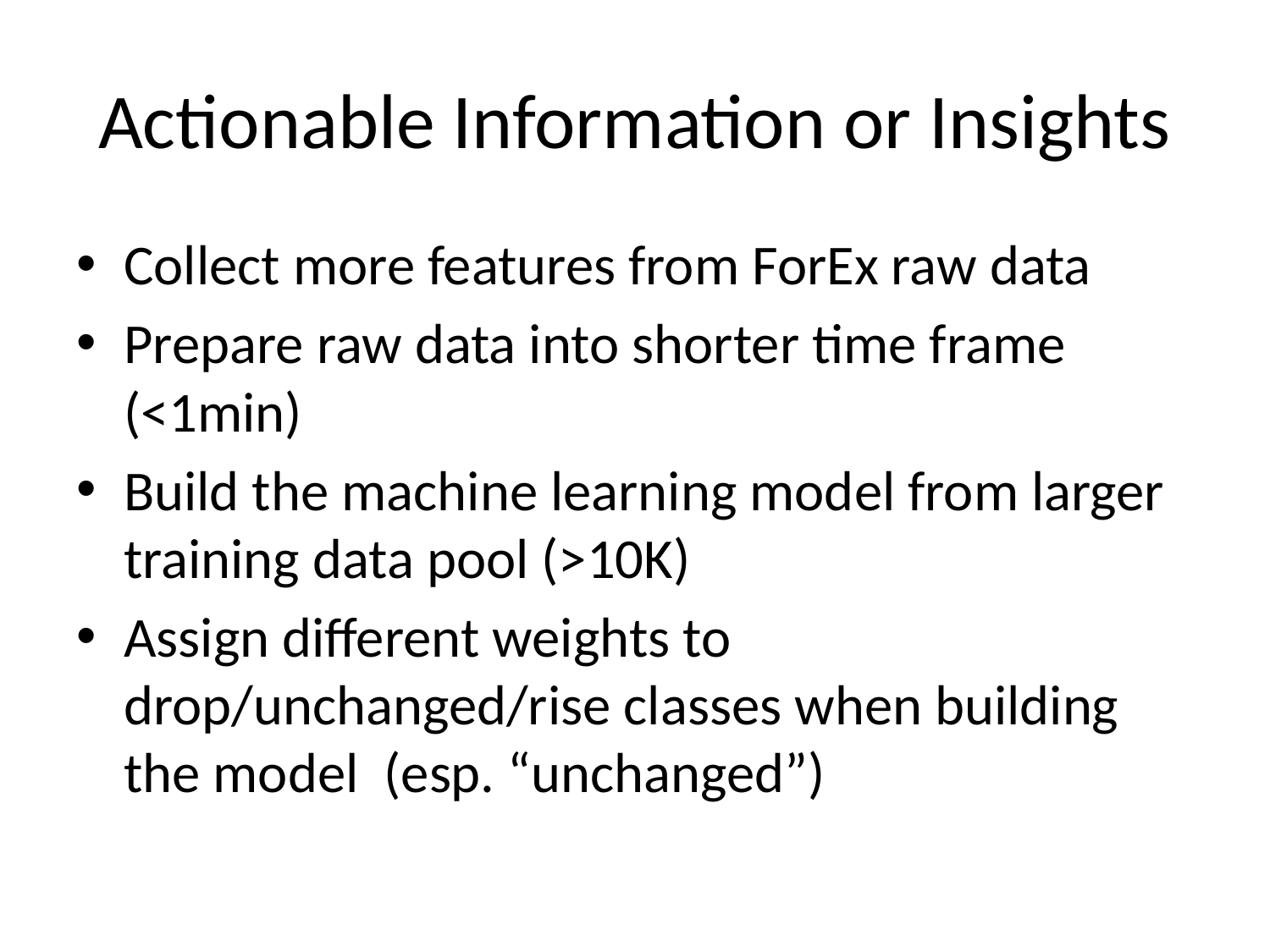

# Actionable Information or Insights
Collect more features from ForEx raw data
Prepare raw data into shorter time frame (<1min)
Build the machine learning model from larger training data pool (>10K)
Assign different weights to drop/unchanged/rise classes when building the model  (esp. “unchanged”)